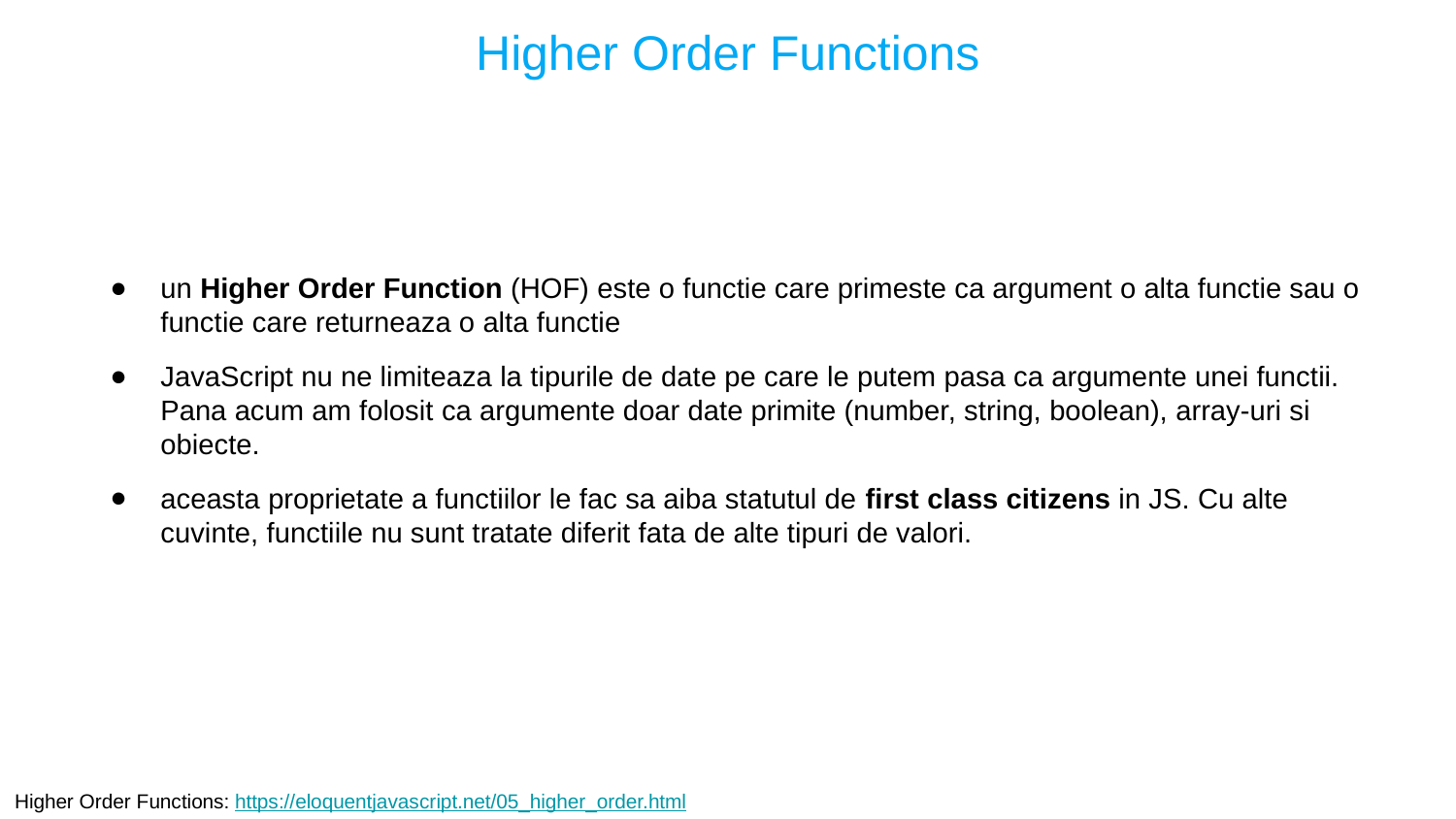

Higher Order Functions
un Higher Order Function (HOF) este o functie care primeste ca argument o alta functie sau o functie care returneaza o alta functie
JavaScript nu ne limiteaza la tipurile de date pe care le putem pasa ca argumente unei functii. Pana acum am folosit ca argumente doar date primite (number, string, boolean), array-uri si obiecte.
aceasta proprietate a functiilor le fac sa aiba statutul de first class citizens in JS. Cu alte cuvinte, functiile nu sunt tratate diferit fata de alte tipuri de valori.
Higher Order Functions: https://eloquentjavascript.net/05_higher_order.html